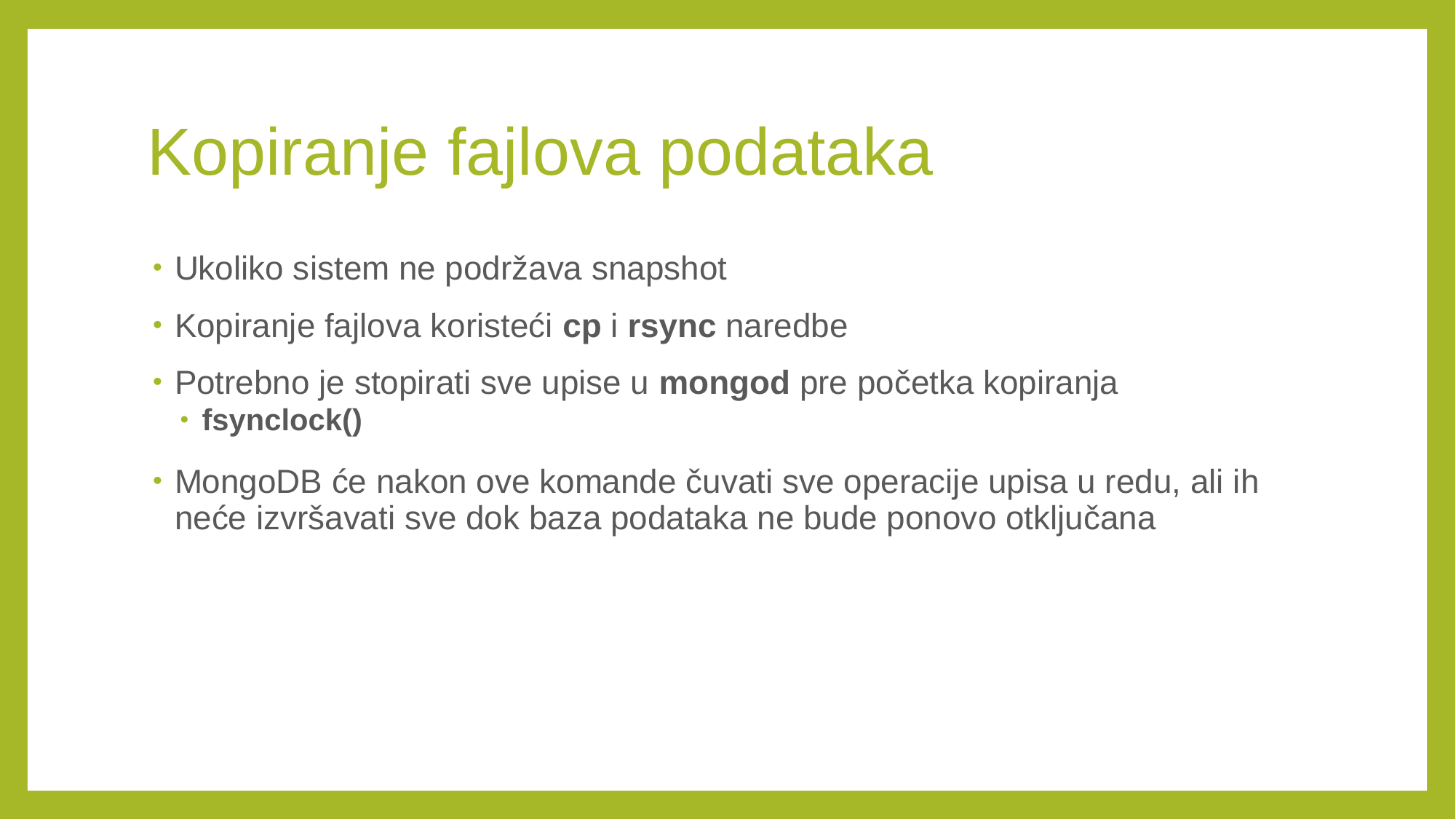

# Kopiranje fajlova podataka
Ukoliko sistem ne podržava snapshot
Kopiranje fajlova koristeći cp i rsync naredbe
Potrebno je stopirati sve upise u mongod pre početka kopiranja
fsynclock()
MongoDB će nakon ove komande čuvati sve operacije upisa u redu, ali ih neće izvršavati sve dok baza podataka ne bude ponovo otključana